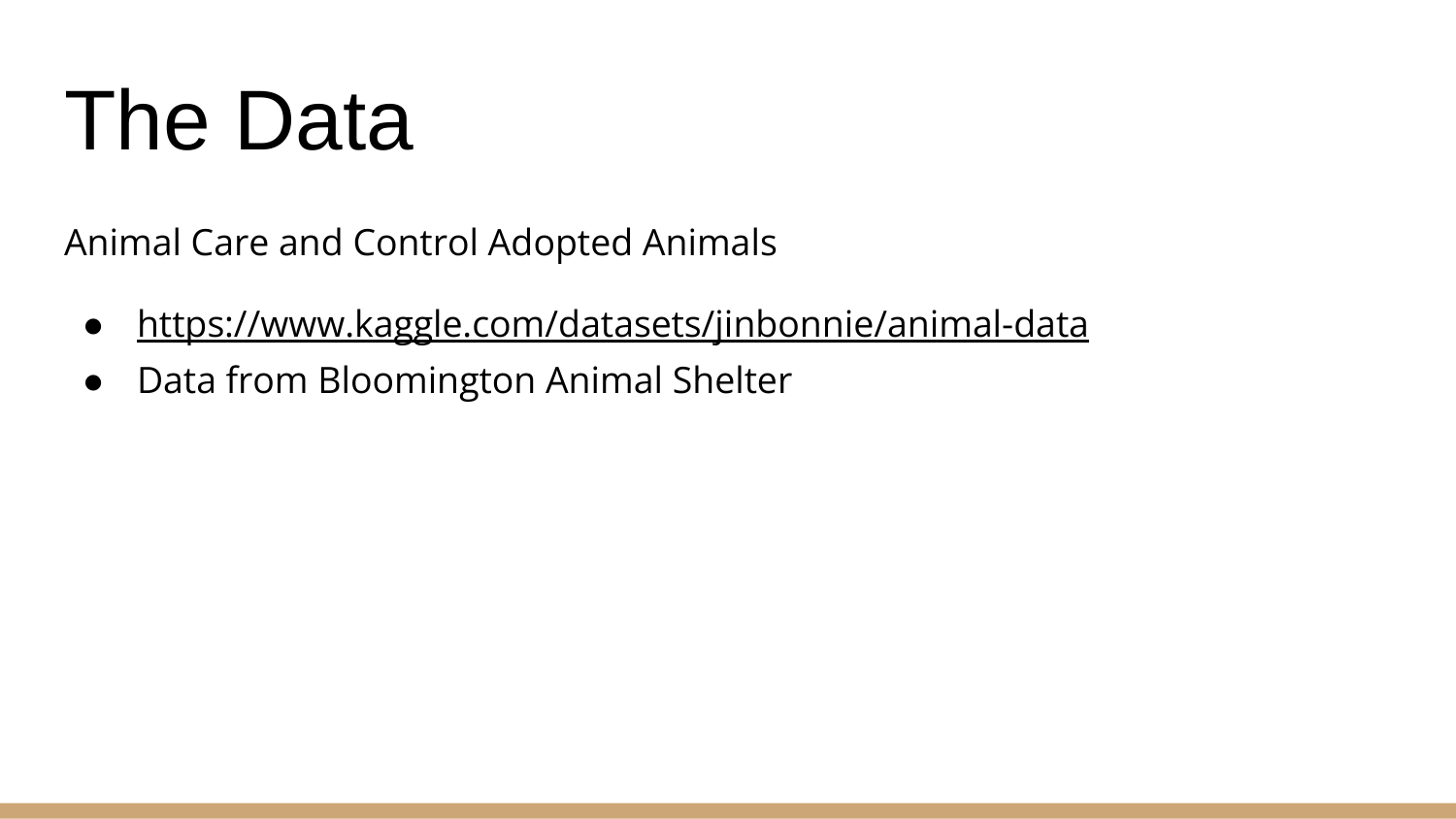

# The Data
Animal Care and Control Adopted Animals
https://www.kaggle.com/datasets/jinbonnie/animal-data
Data from Bloomington Animal Shelter